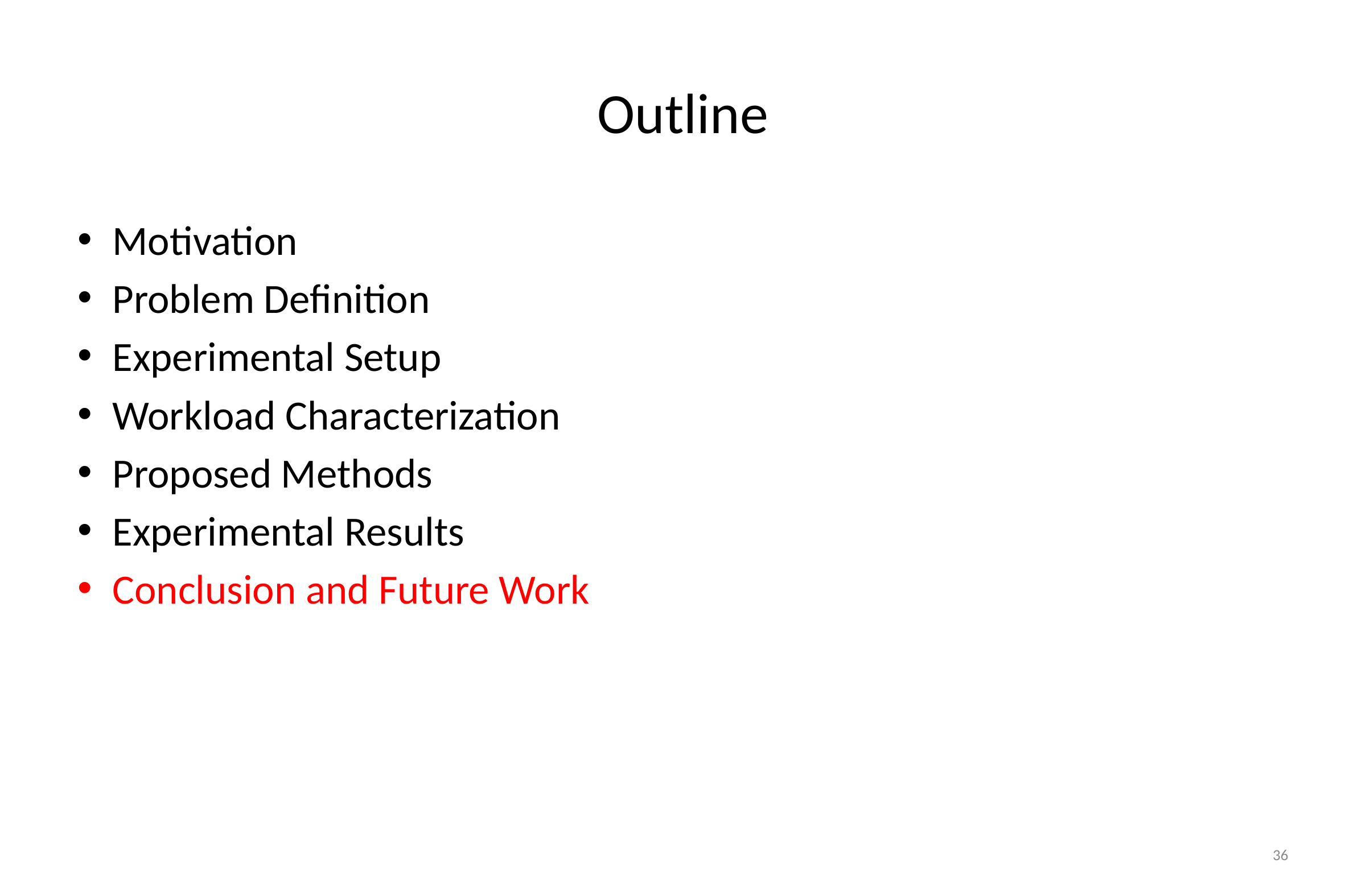

# Outline
Motivation
Problem Definition
Experimental Setup
Workload Characterization
Proposed Methods
Experimental Results
Conclusion and Future Work

36